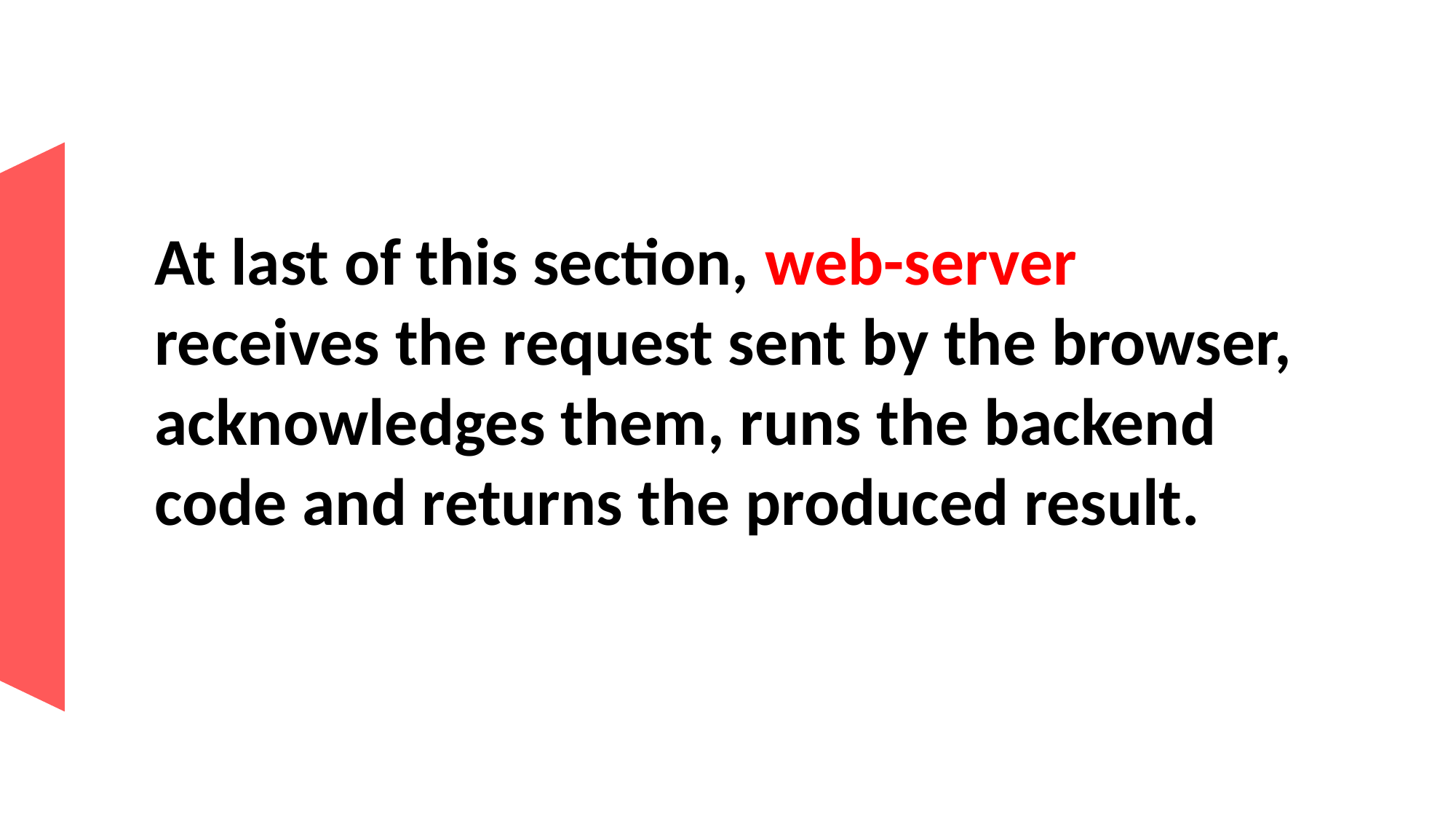

At last of this section, web-server receives the request sent by the browser, acknowledges them, runs the backend code and returns the produced result.